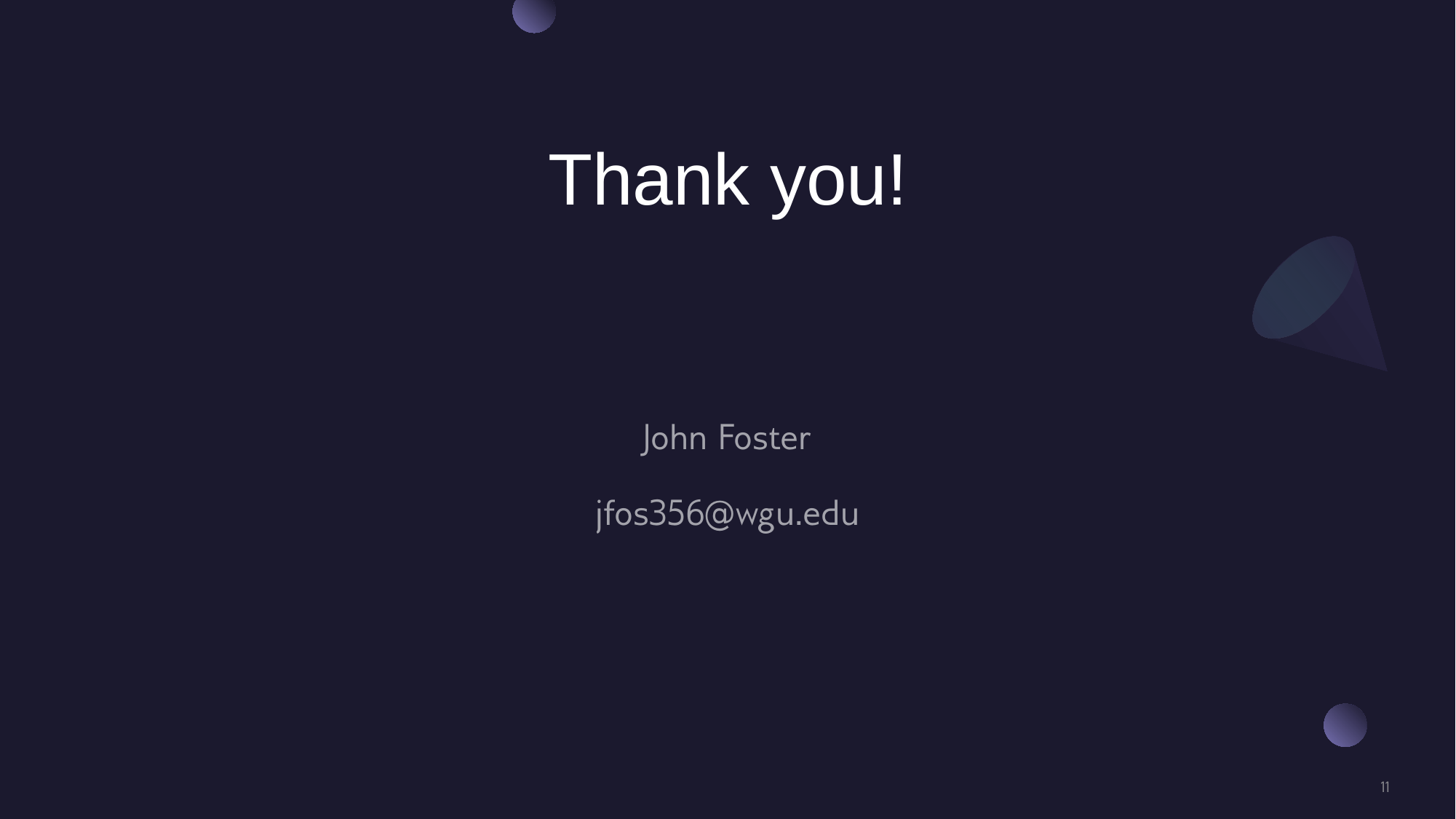

# Thank you!

John Foster
jfos356@wgu.edu
11